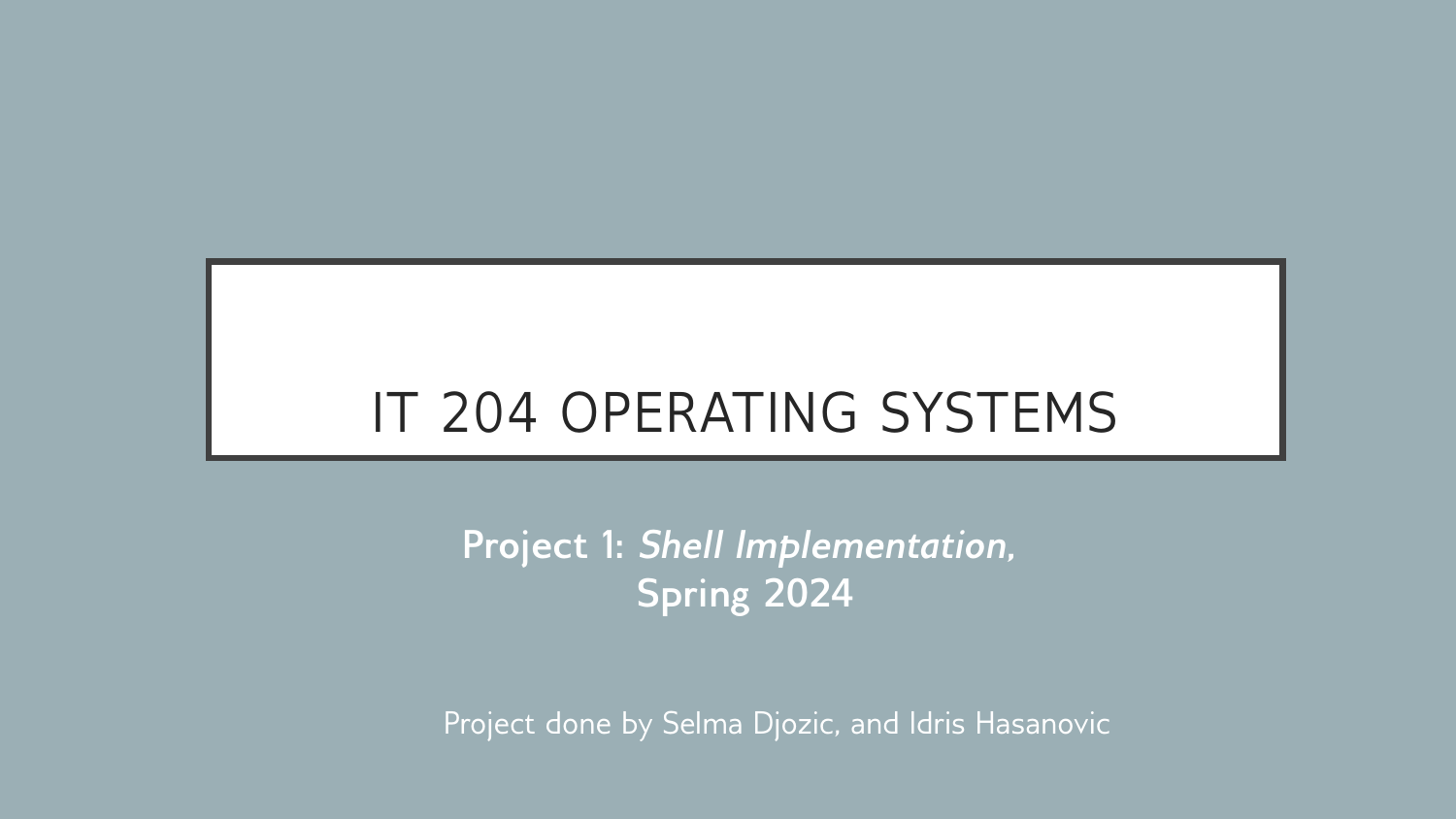

# IT 204 Operating Systems
Project 1: Shell Implementation,
Spring 2024

Project done by Selma Djozic, and Idris Hasanovic